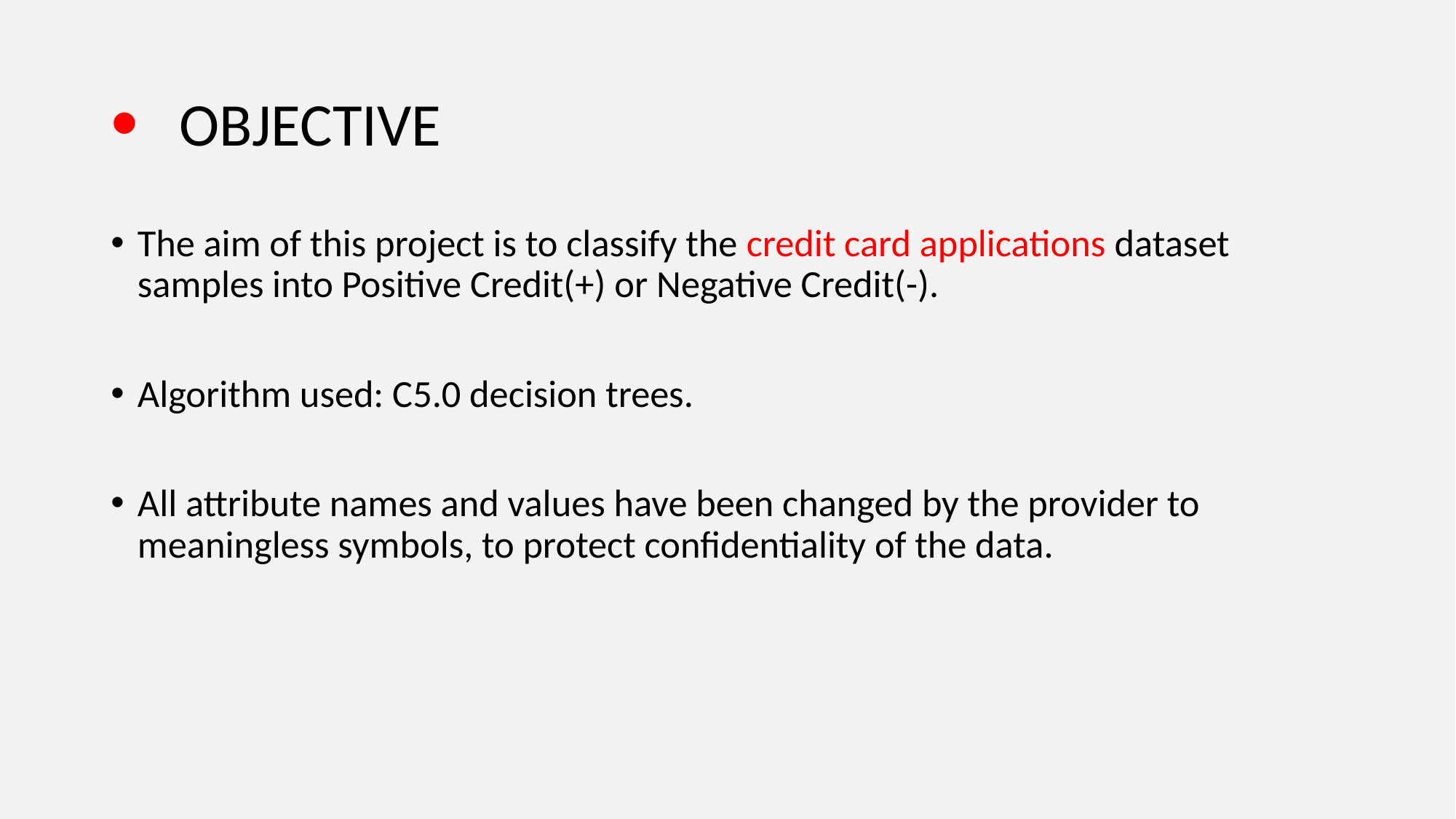

# OBJECTIVE
The aim of this project is to classify the credit card applications dataset samples into Positive Credit(+) or Negative Credit(-).

Algorithm used: C5.0 decision trees.

All attribute names and values have been changed by the provider to meaningless symbols, to protect confidentiality of the data.